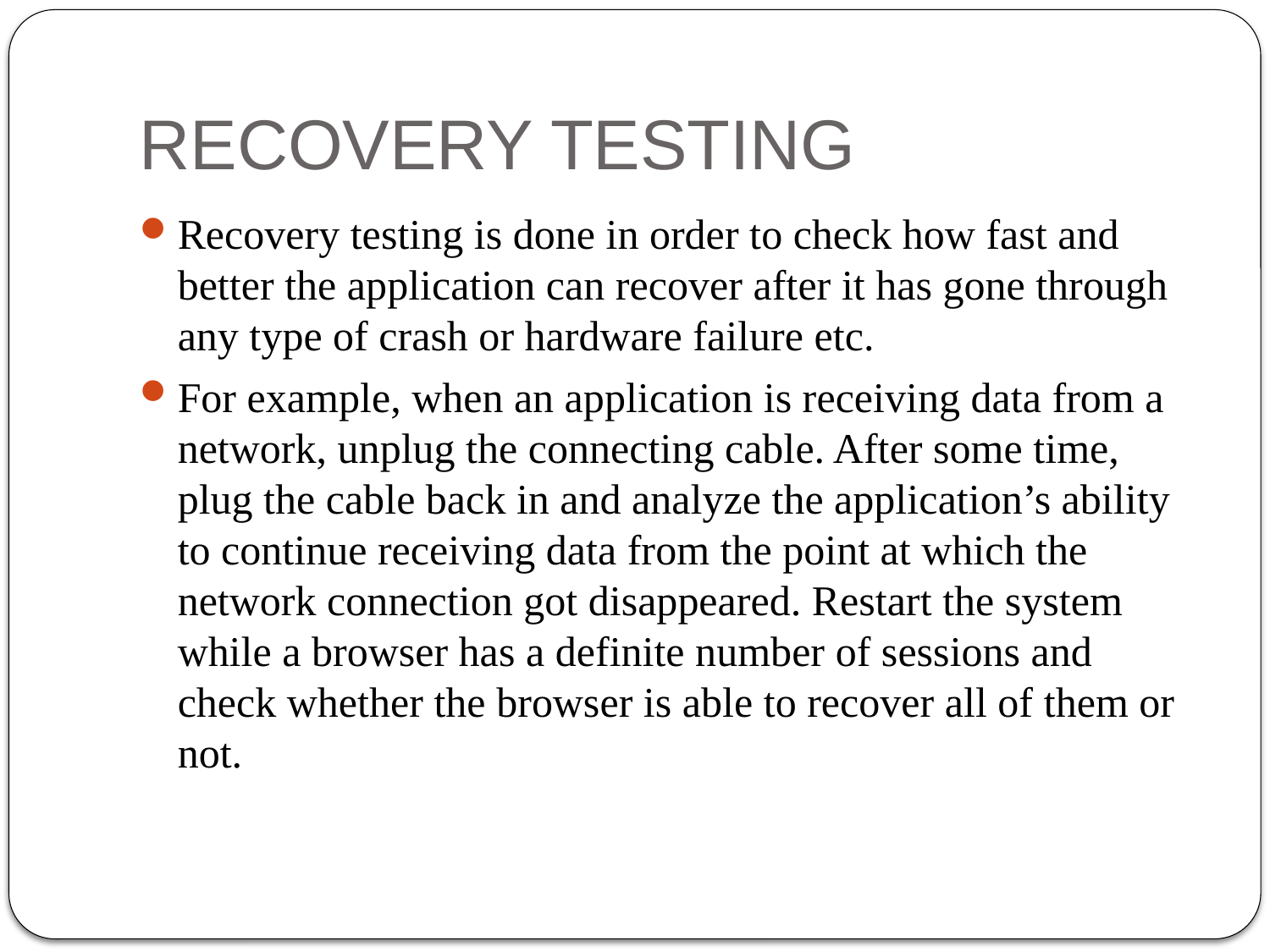

# RECOVERY TESTING
Recovery testing is done in order to check how fast and better the application can recover after it has gone through any type of crash or hardware failure etc.
For example, when an application is receiving data from a network, unplug the connecting cable. After some time, plug the cable back in and analyze the application’s ability to continue receiving data from the point at which the network connection got disappeared. Restart the system while a browser has a definite number of sessions and check whether the browser is able to recover all of them or not.